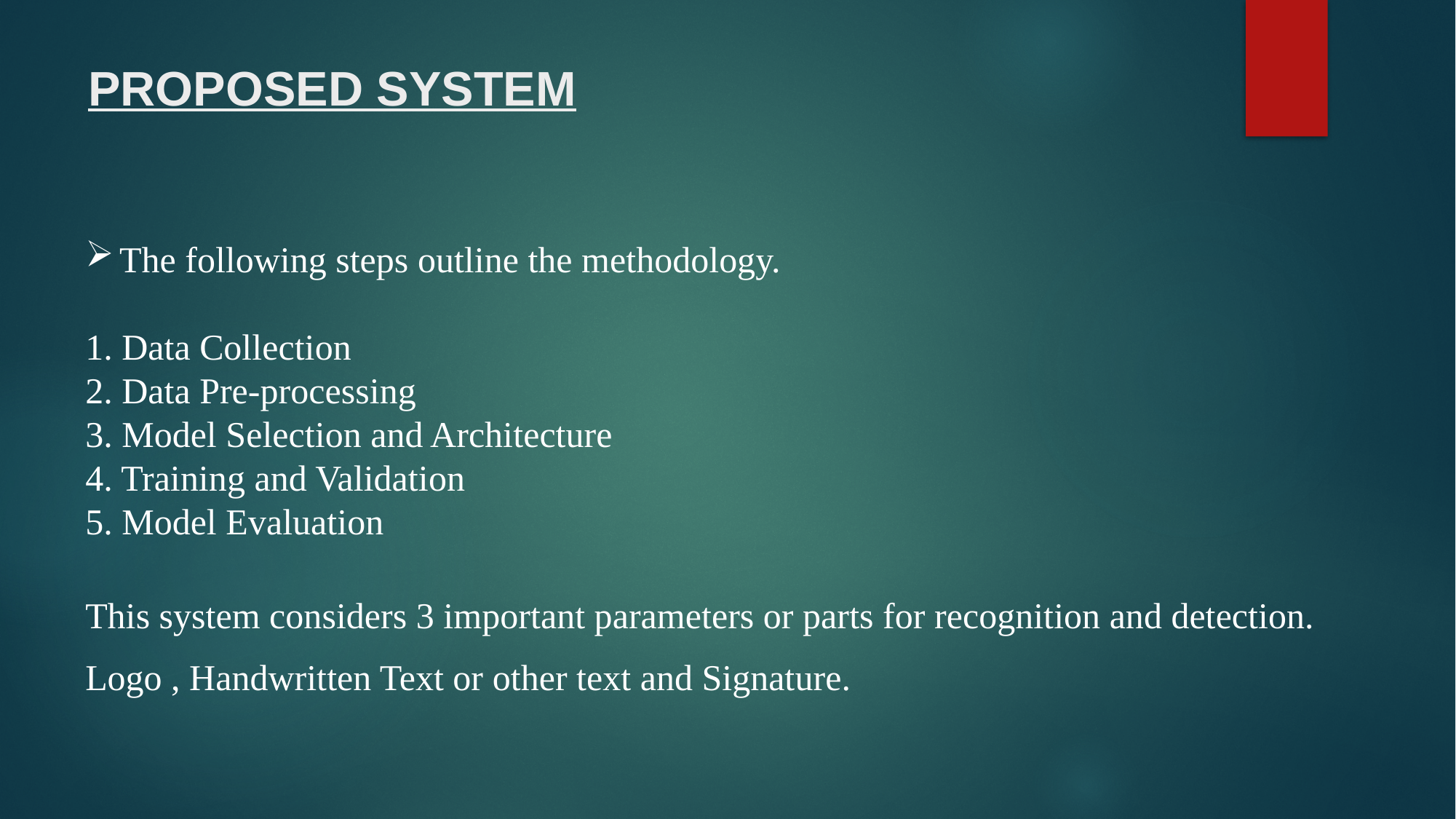

# PROPOSED SYSTEM
The following steps outline the methodology.

1. Data Collection
2. Data Pre-processing
3. Model Selection and Architecture
4. Training and Validation
5. Model Evaluation

This system considers 3 important parameters or parts for recognition and detection.
Logo , Handwritten Text or other text and Signature.